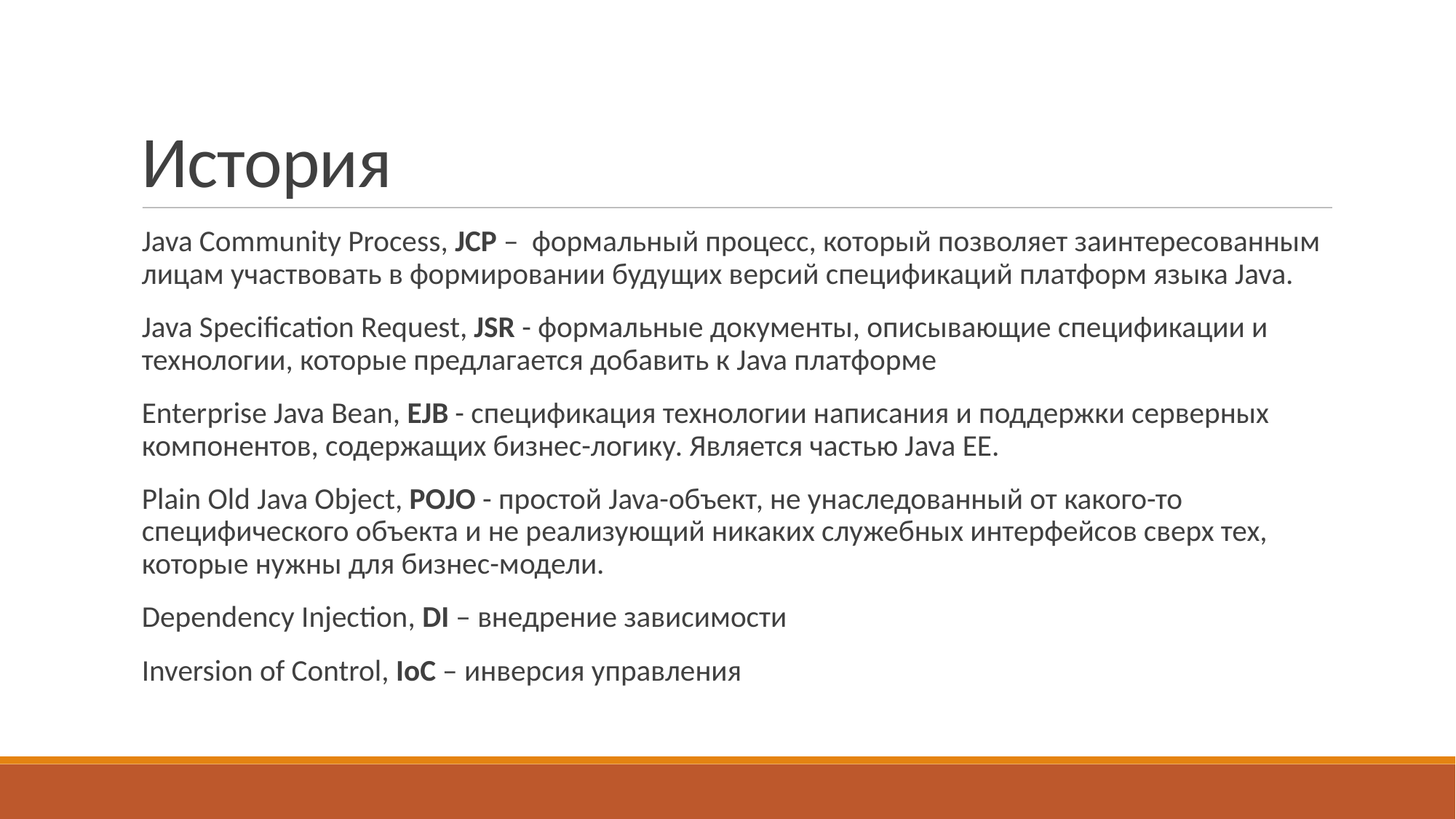

История
Java Community Process, JCP –  формальный процесс, который позволяет заинтересованным лицам участвовать в формировании будущих версий спецификаций платформ языка Java.
Java Specification Request, JSR - формальные документы, описывающие спецификации и технологии, которые предлагается добавить к Java платформе
Enterprise Java Bean, EJB - спецификация технологии написания и поддержки серверных компонентов, содержащих бизнес-логику. Является частью Java EE.
Plain Old Java Object, POJO - простой Java-объект, не унаследованный от какого-то специфического объекта и не реализующий никаких служебных интерфейсов сверх тех, которые нужны для бизнес-модели.
Dependency Injection, DI – внедрение зависимости
Inversion of Control, IoC – инверсия управления